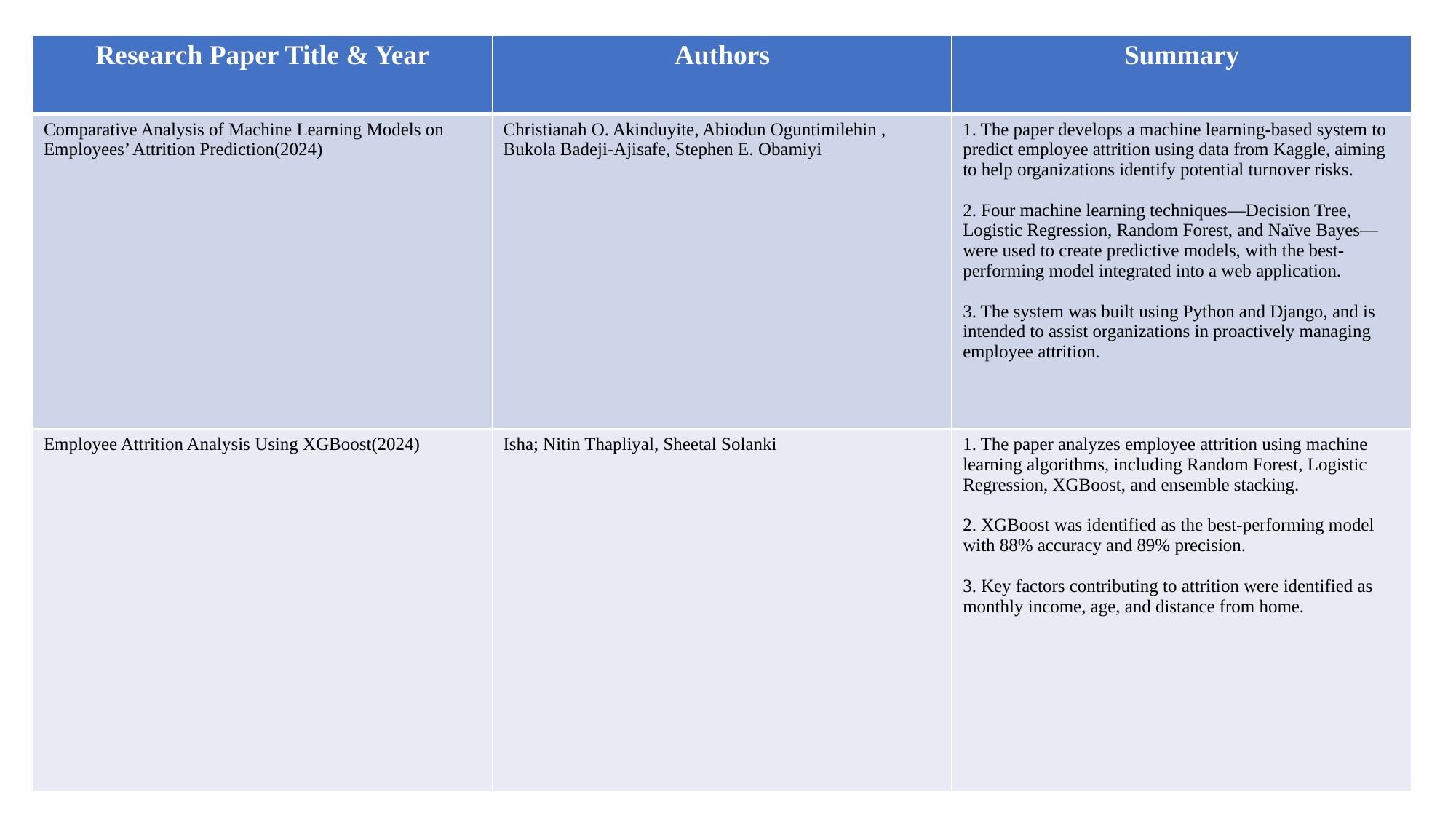

| Research Paper Title & Year | Authors | Summary |
| --- | --- | --- |
| Comparative Analysis of Machine Learning Models on Employees’ Attrition Prediction(2024) | Christianah O. Akinduyite, Abiodun Oguntimilehin , Bukola Badeji-Ajisafe, Stephen E. Obamiyi | 1. The paper develops a machine learning-based system to predict employee attrition using data from Kaggle, aiming to help organizations identify potential turnover risks. 2. Four machine learning techniques—Decision Tree, Logistic Regression, Random Forest, and Naïve Bayes—were used to create predictive models, with the best-performing model integrated into a web application. 3. The system was built using Python and Django, and is intended to assist organizations in proactively managing employee attrition. |
| Employee Attrition Analysis Using XGBoost(2024) | Isha; Nitin Thapliyal, Sheetal Solanki | 1. The paper analyzes employee attrition using machine learning algorithms, including Random Forest, Logistic Regression, XGBoost, and ensemble stacking. 2. XGBoost was identified as the best-performing model with 88% accuracy and 89% precision. 3. Key factors contributing to attrition were identified as monthly income, age, and distance from home. |